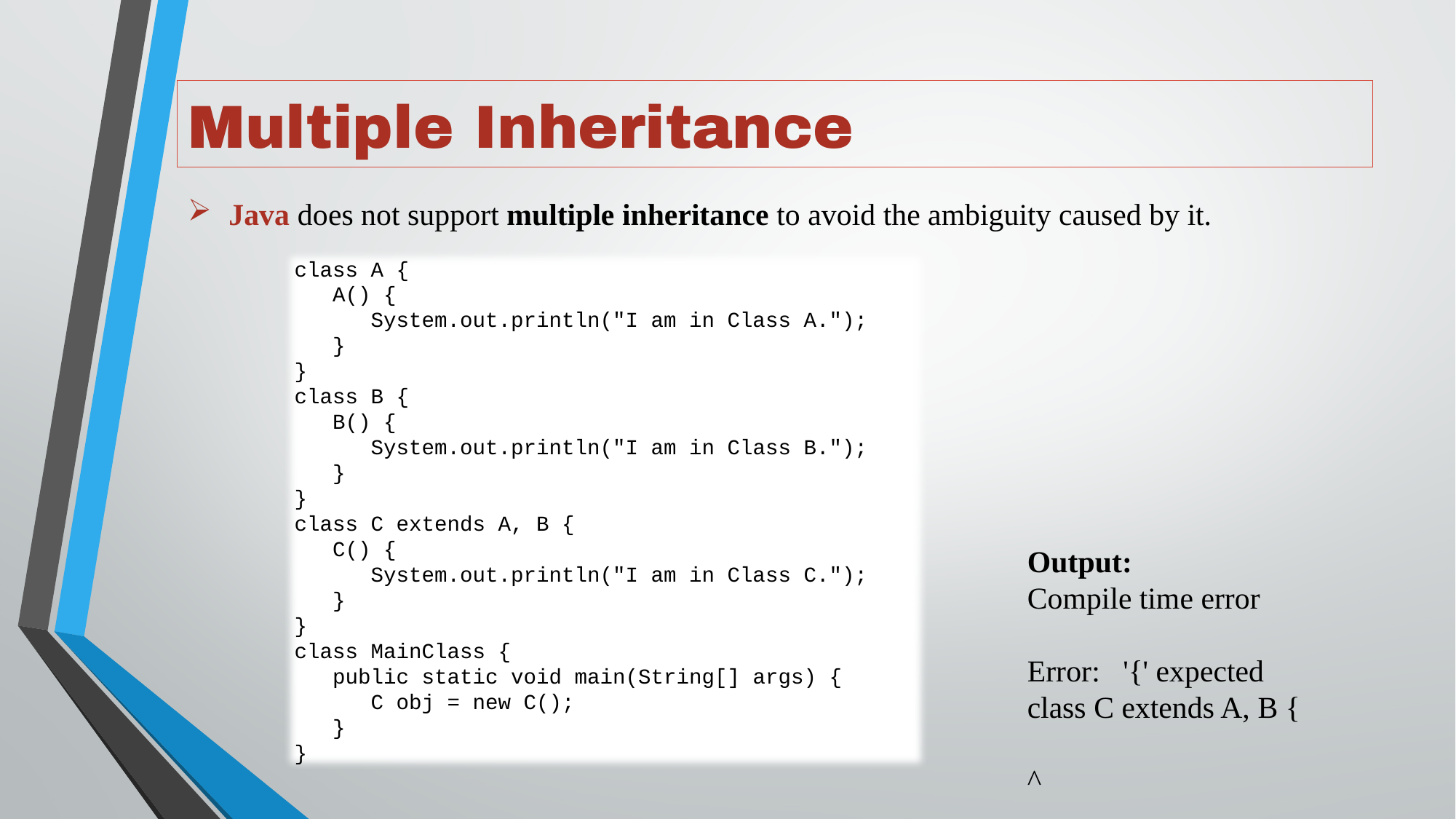

# Multiple Inheritance
Java does not support multiple inheritance to avoid the ambiguity caused by it.
class A {
   A() {
      System.out.println("I am in Class A.");
   }
}
class B {
   B() {
      System.out.println("I am in Class B.");
   }
}
class C extends A, B {
   C() {
      System.out.println("I am in Class C.");
   }
}
class MainClass {
   public static void main(String[] args) {
      C obj = new C();
   }
}
Output:
Compile time error

Error:   '{' expected
class C extends A, B {
                		 ^